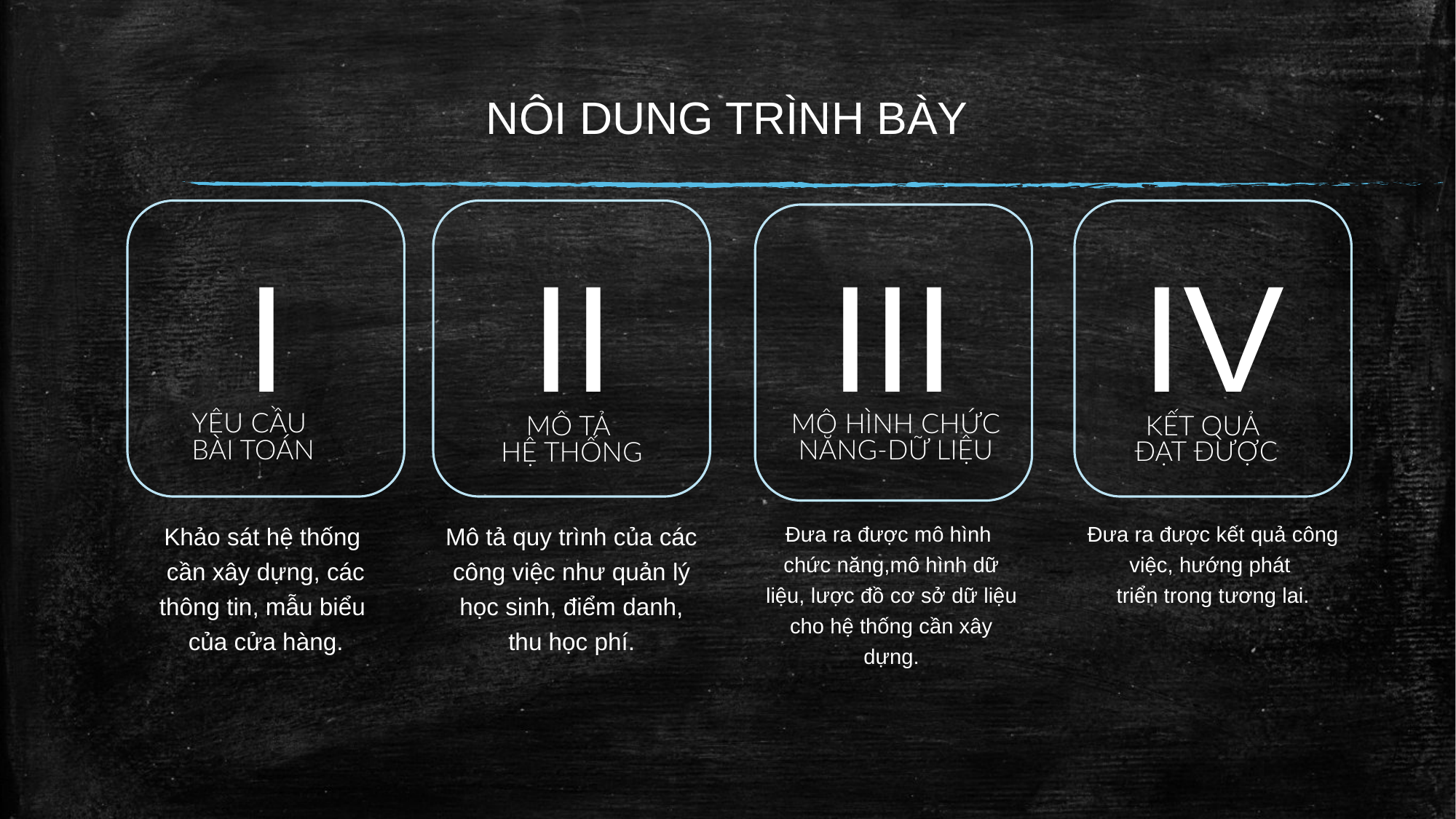

NÔI DUNG TRÌNH BÀY

I
II
III
IV
Yêu cầu
Bài toán
Mô hình chức năng-dữ liệu
Kết quả
đạt được
Mô tả
hệ thống
Khảo sát hệ thống
cần xây dựng, các thông tin, mẫu biểu
của cửa hàng.
Mô tả quy trình của các công việc như quản lý học sinh, điểm danh, thu học phí.
Đưa ra được mô hình
chức năng,mô hình dữ liệu, lược đồ cơ sở dữ liệu cho hệ thống cần xây dựng.
Đưa ra được kết quả công việc, hướng phát
triển trong tương lai.